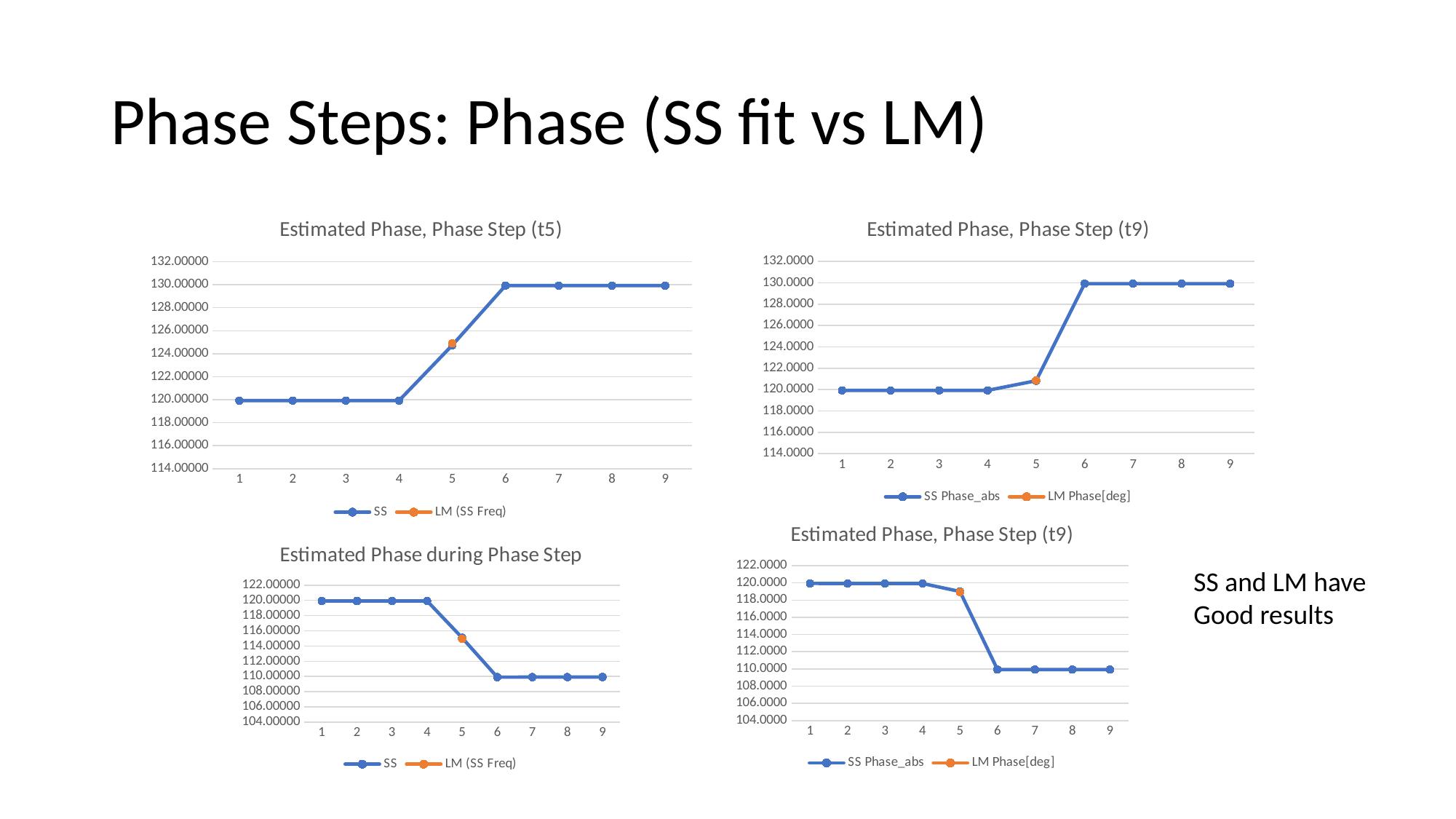

# Phase Steps: Phase (SS fit vs LM)

### Chart: Estimated Phase, Phase Step (t5)

| Category | SS | LM (SS Freq) |
|---|---|---|

### Chart: Estimated Phase, Phase Step (t9)

| Category | SS | LM |
|---|---|---|

### Chart: Estimated Phase, Phase Step (t9)

| Category | SS | LM |
|---|---|---|

### Chart: Estimated Phase during Phase Step

| Category | SS | LM (SS Freq) |
|---|---|---|
SS and LM have
Good results